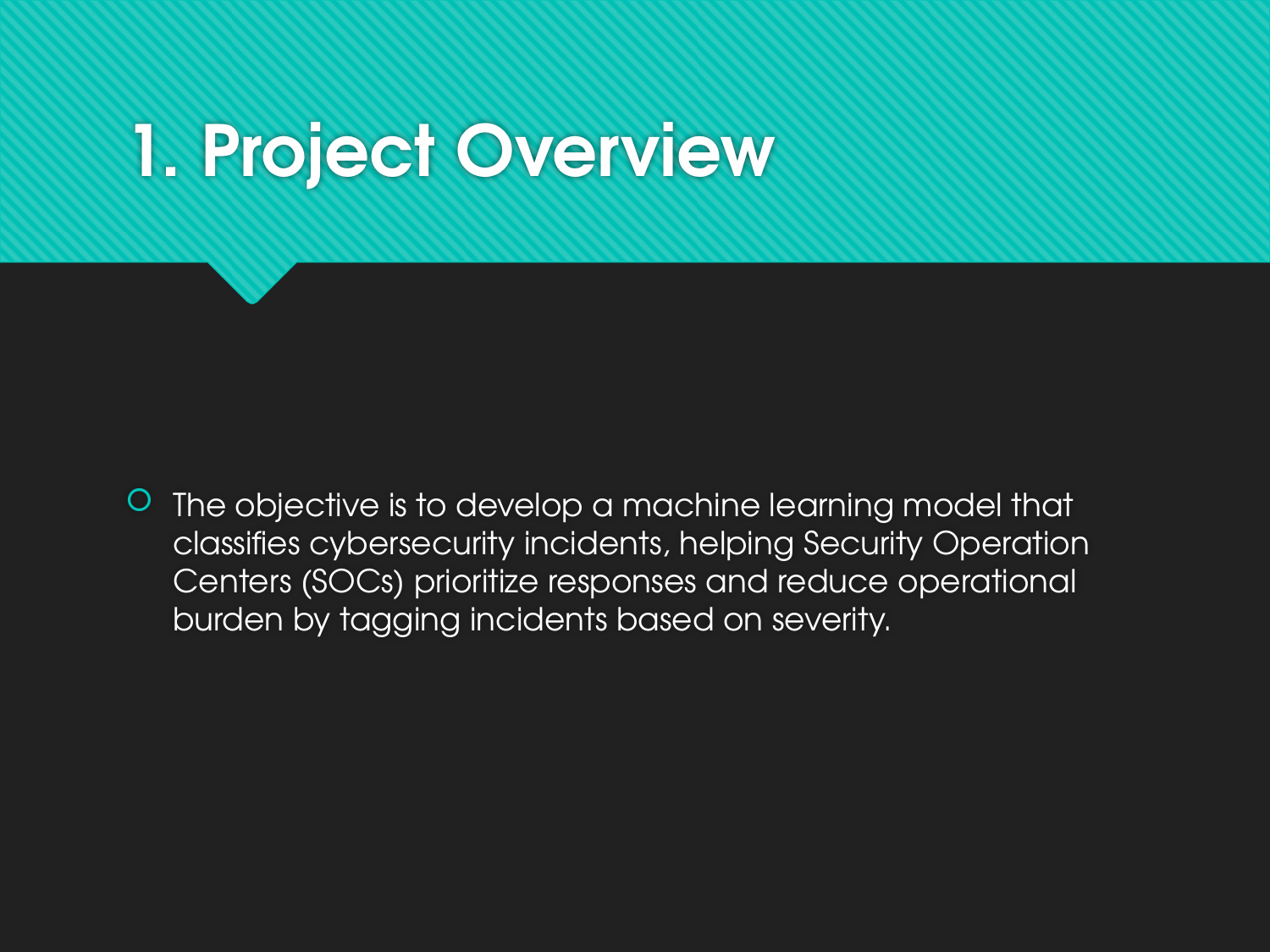

# 1. Project Overview
The objective is to develop a machine learning model that classifies cybersecurity incidents, helping Security Operation Centers (SOCs) prioritize responses and reduce operational burden by tagging incidents based on severity.